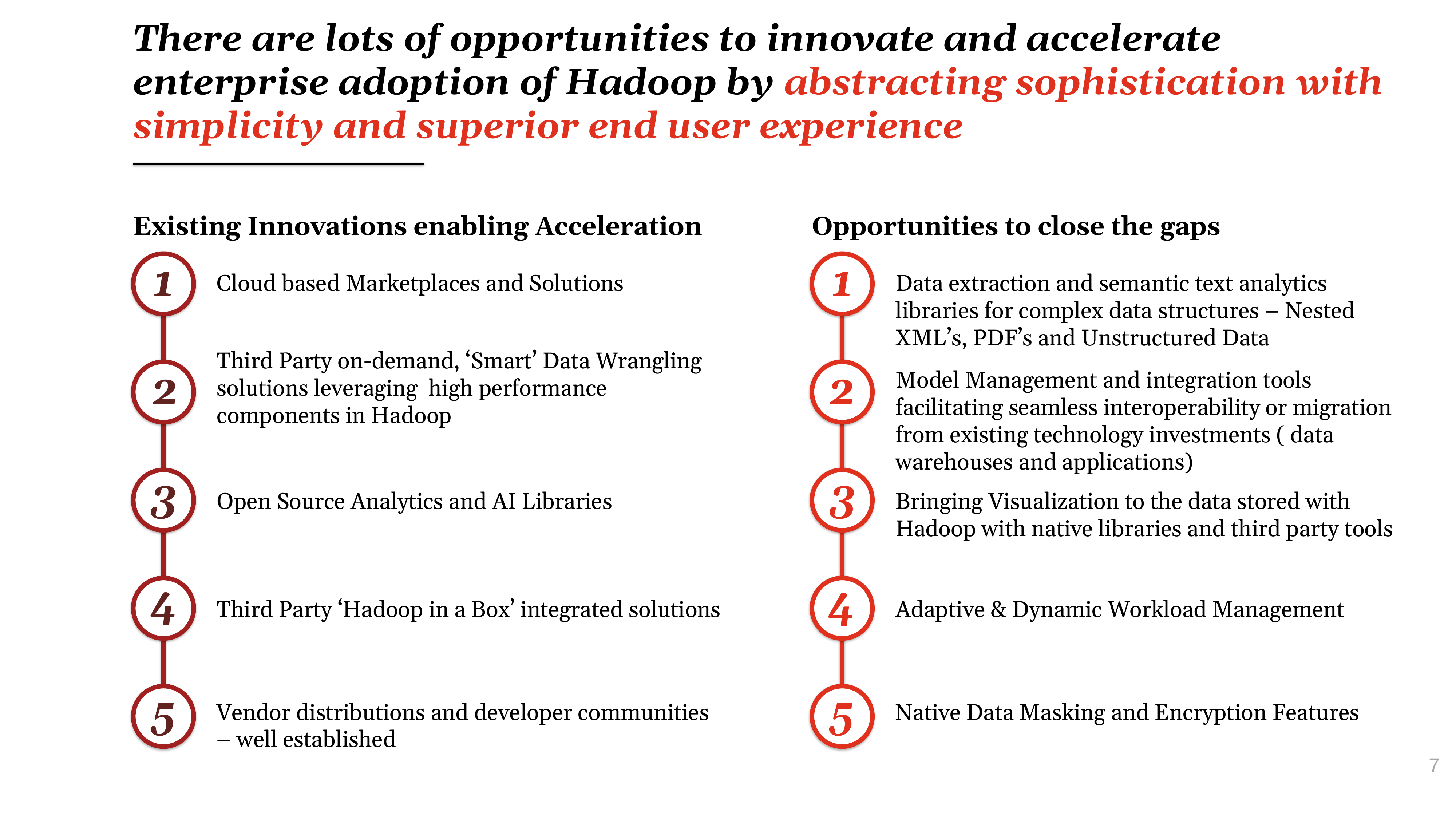

# There are lots of opportunities to innovate and accelerate enterprise adoption of Hadoop by abstracting sophistication with simplicity and superior end user experience
Existing Innovations enabling Acceleration
Opportunities to close the gaps

1
1
Cloud based Marketplaces and Solutions
Data extraction and semantic text analytics libraries for complex data structures – Nested XML’s, PDF’s and Unstructured Data
Third Party on-demand, ‘Smart’ Data Wrangling solutions leveraging  high performance components in Hadoop

2
2
Model Management and integration tools facilitating seamless interoperability or migration from existing technology investments ( data warehouses and applications)
3
3

Open Source Analytics and AI Libraries
Bringing Visualization to the data stored with Hadoop with native libraries and third party tools
4
4

Third Party ‘Hadoop in a Box’ integrated solutions
Adaptive & Dynamic Workload Management

5

5
Vendor distributions and developer communities – well established
Native Data Masking and Encryption Features